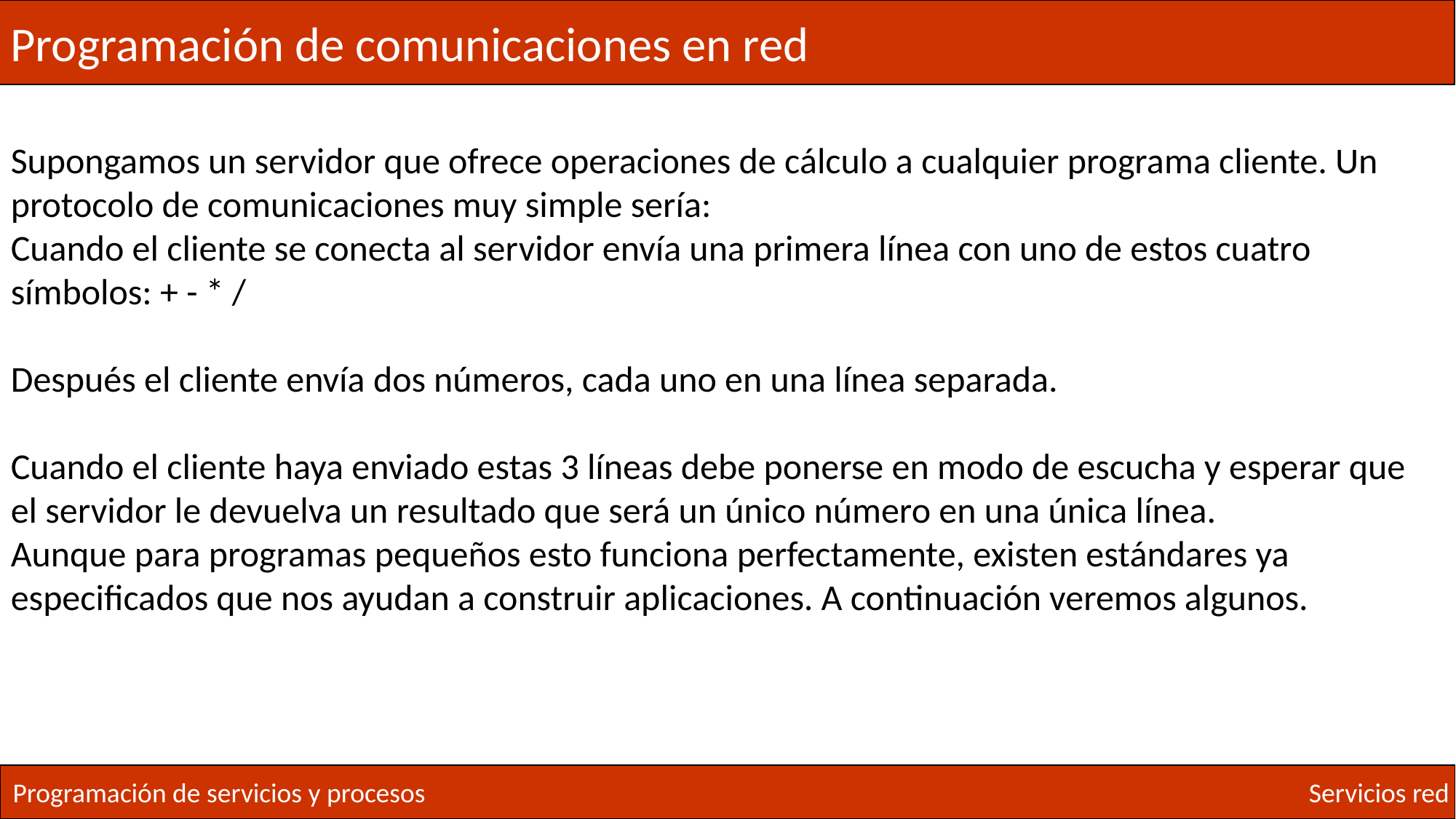

Programación de comunicaciones en red

Supongamos un servidor que ofrece operaciones de cálculo a cualquier programa cliente. Un protocolo de comunicaciones muy simple sería:
Cuando el cliente se conecta al servidor envía una primera línea con uno de estos cuatro símbolos: + - * /

Después el cliente envía dos números, cada uno en una línea separada.

Cuando el cliente haya enviado estas 3 líneas debe ponerse en modo de escucha y esperar que el servidor le devuelva un resultado que será un único número en una única línea.
Aunque para programas pequeños esto funciona perfectamente, existen estándares ya especificados que nos ayudan a construir aplicaciones. A continuación veremos algunos.

Programación de servicios y procesos
Servicios red